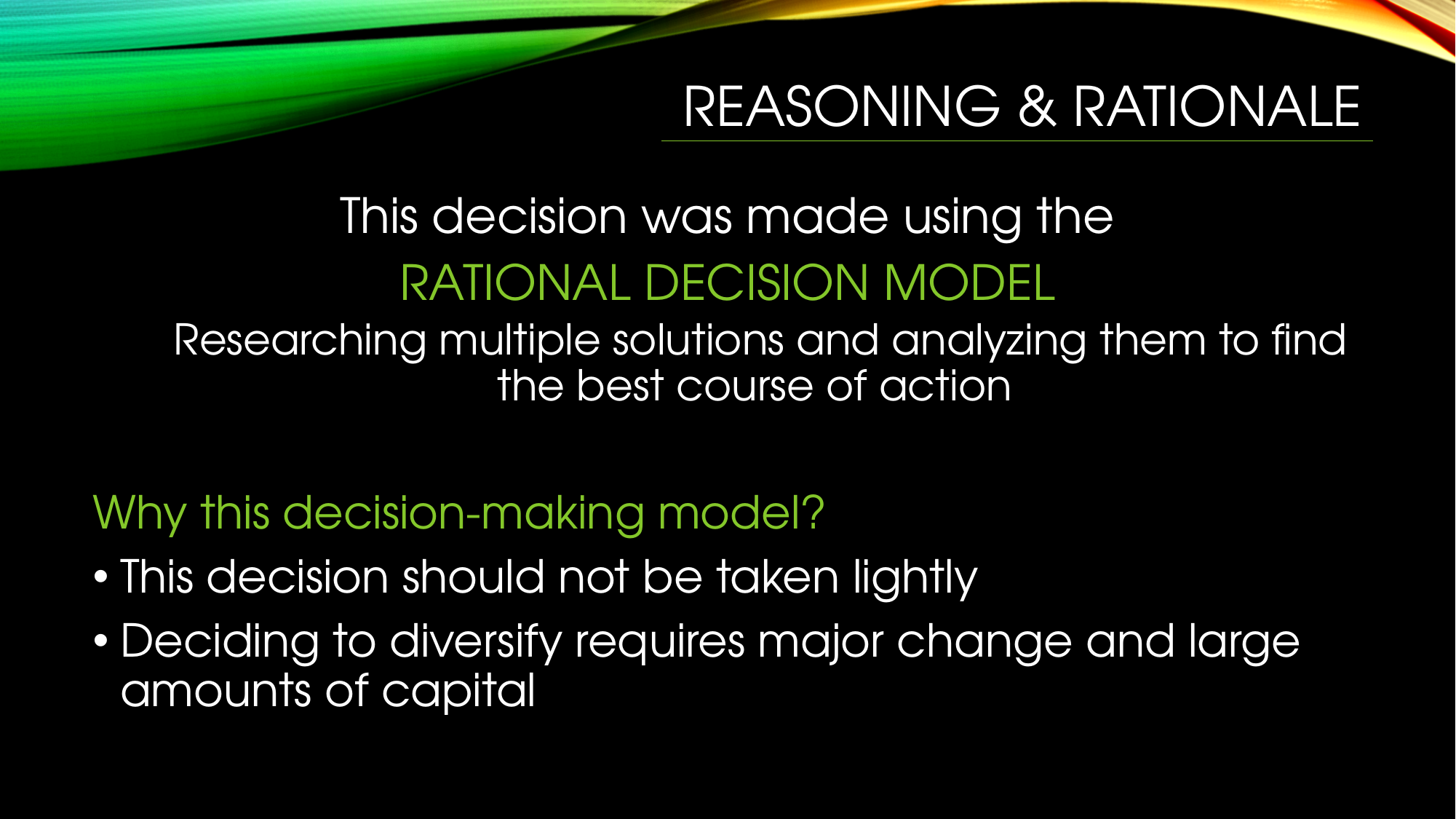

# REASONING & RATIONALE
This decision was made using the
RATIONAL DECISION MODEL
 Researching multiple solutions and analyzing them to find the best course of action

Why this decision-making model?
This decision should not be taken lightly
Deciding to diversify requires major change and large amounts of capital